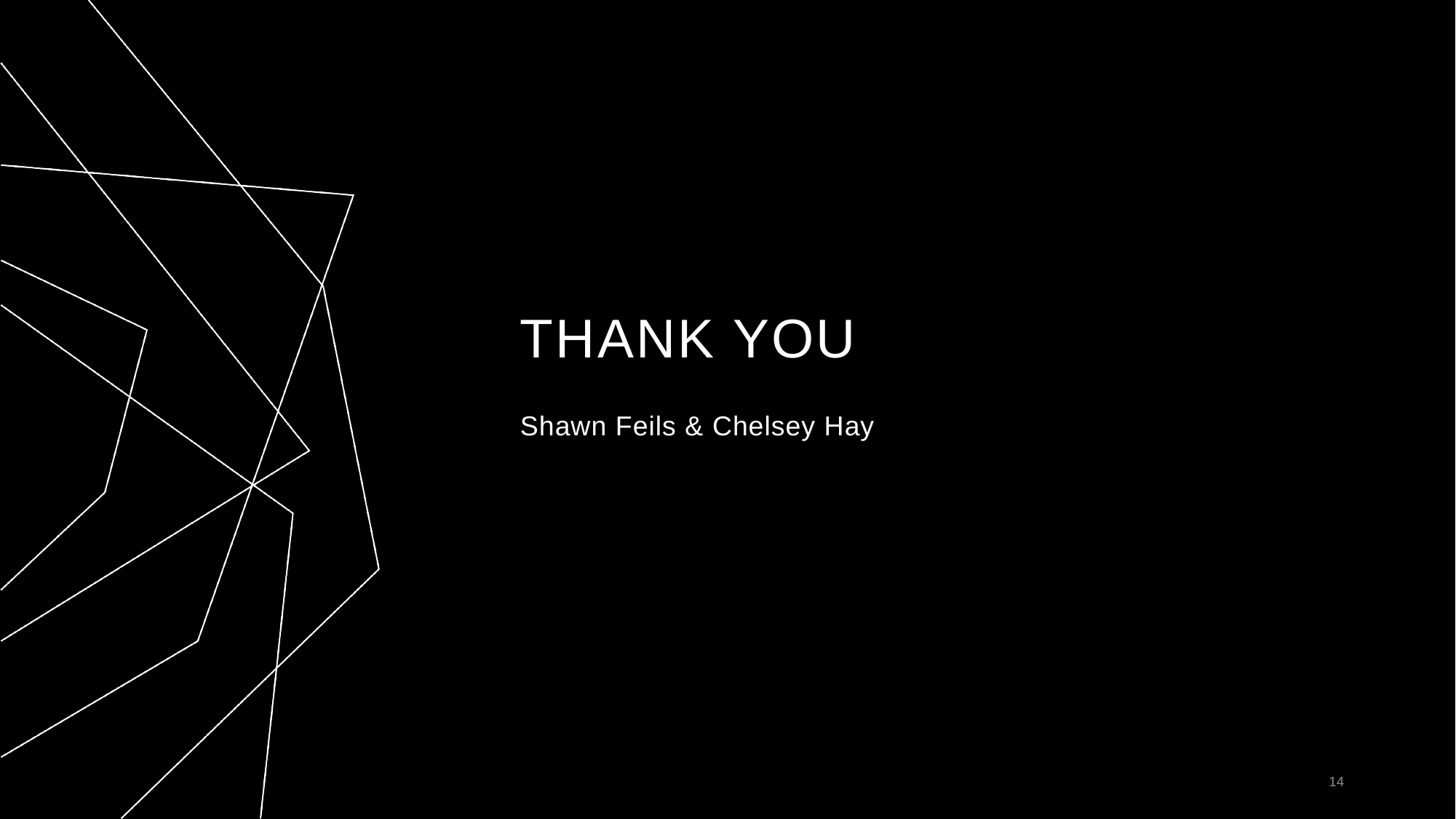

# THANK YOU
Shawn Feils & Chelsey Hay

14